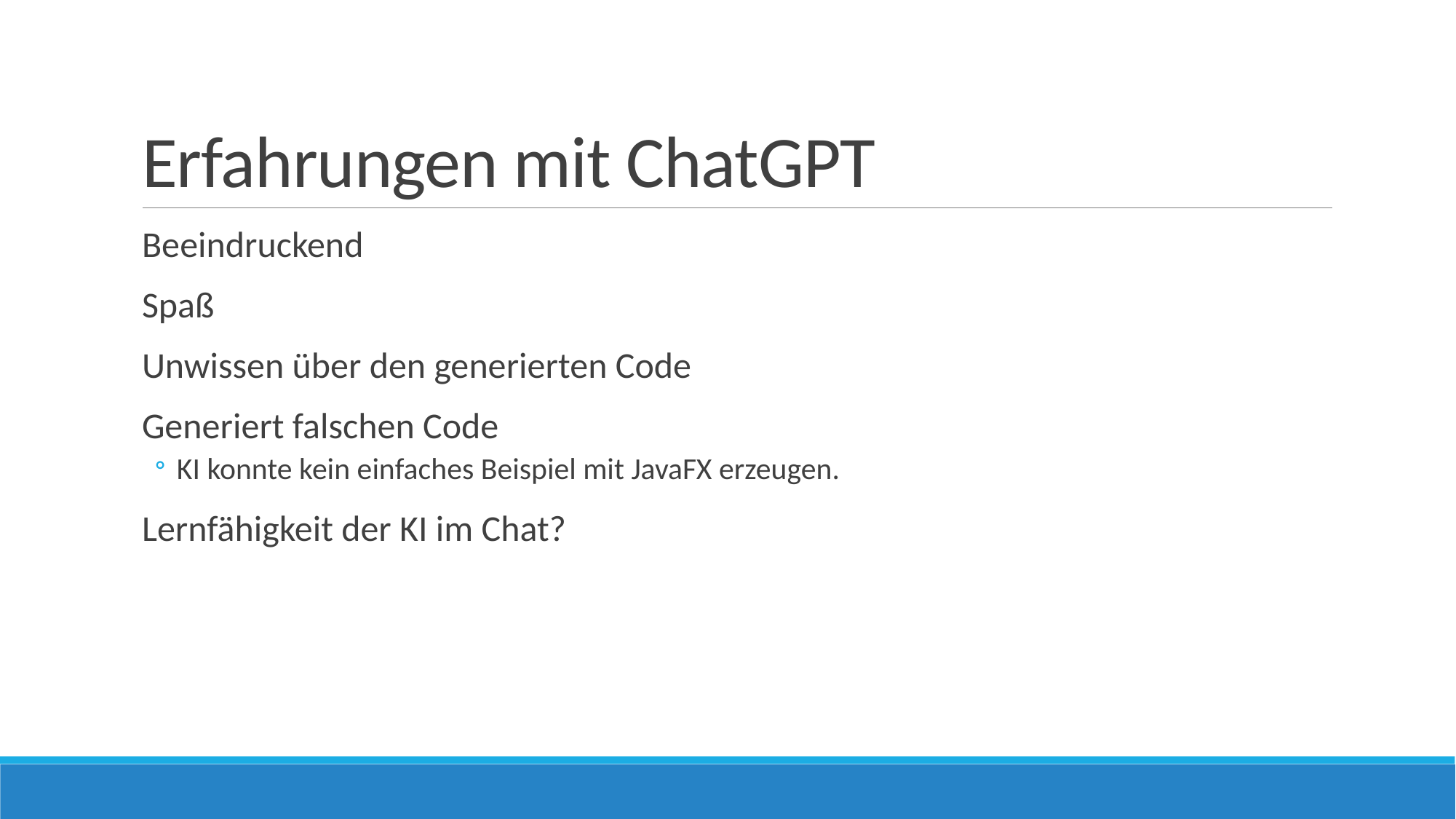

# Erfahrungen mit ChatGPT
Beeindruckend
Spaß
Unwissen über den generierten Code
Generiert falschen Code
KI konnte kein einfaches Beispiel mit JavaFX erzeugen.
Lernfähigkeit der KI im Chat?